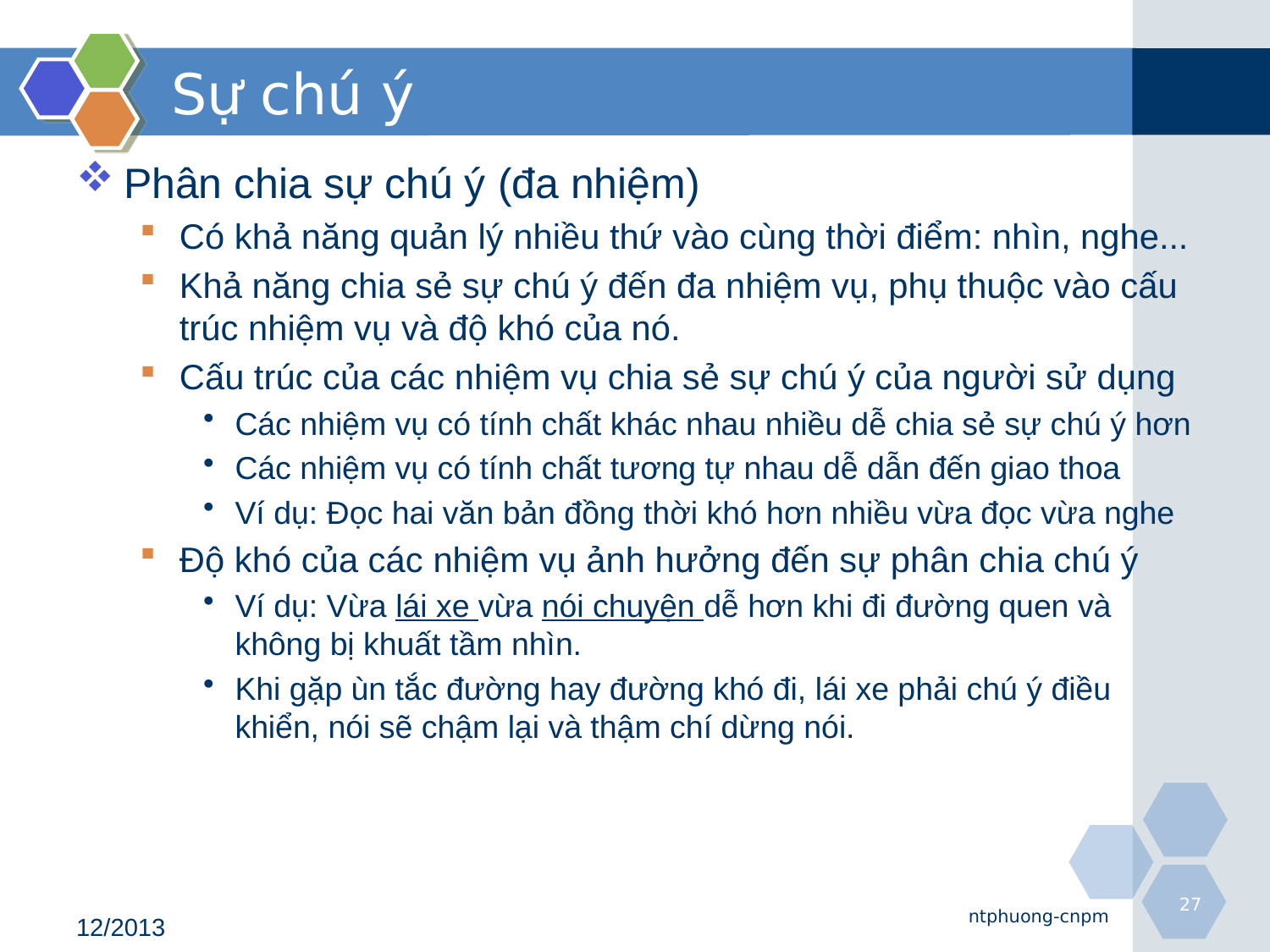

# Sự chú ý
Phân chia sự chú ý (đa nhiệm)
Có khả năng quản lý nhiều thứ vào cùng thời điểm: nhìn, nghe...
Khả năng chia sẻ sự chú ý đến đa nhiệm vụ, phụ thuộc vào cấu trúc nhiệm vụ và độ khó của nó.
Cấu trúc của các nhiệm vụ chia sẻ sự chú ý của người sử dụng
Các nhiệm vụ có tính chất khác nhau nhiều dễ chia sẻ sự chú ý hơn
Các nhiệm vụ có tính chất tương tự nhau dễ dẫn đến giao thoa
Ví dụ: Đọc hai văn bản đồng thời khó hơn nhiều vừa đọc vừa nghe
Độ khó của các nhiệm vụ ảnh hưởng đến sự phân chia chú ý
Ví dụ: Vừa lái xe vừa nói chuyện dễ hơn khi đi đường quen và không bị khuất tầm nhìn.
Khi gặp ùn tắc đường hay đường khó đi, lái xe phải chú ý điều khiển, nói sẽ chậm lại và thậm chí dừng nói.

27
ntphuong-cnpm
12/2013